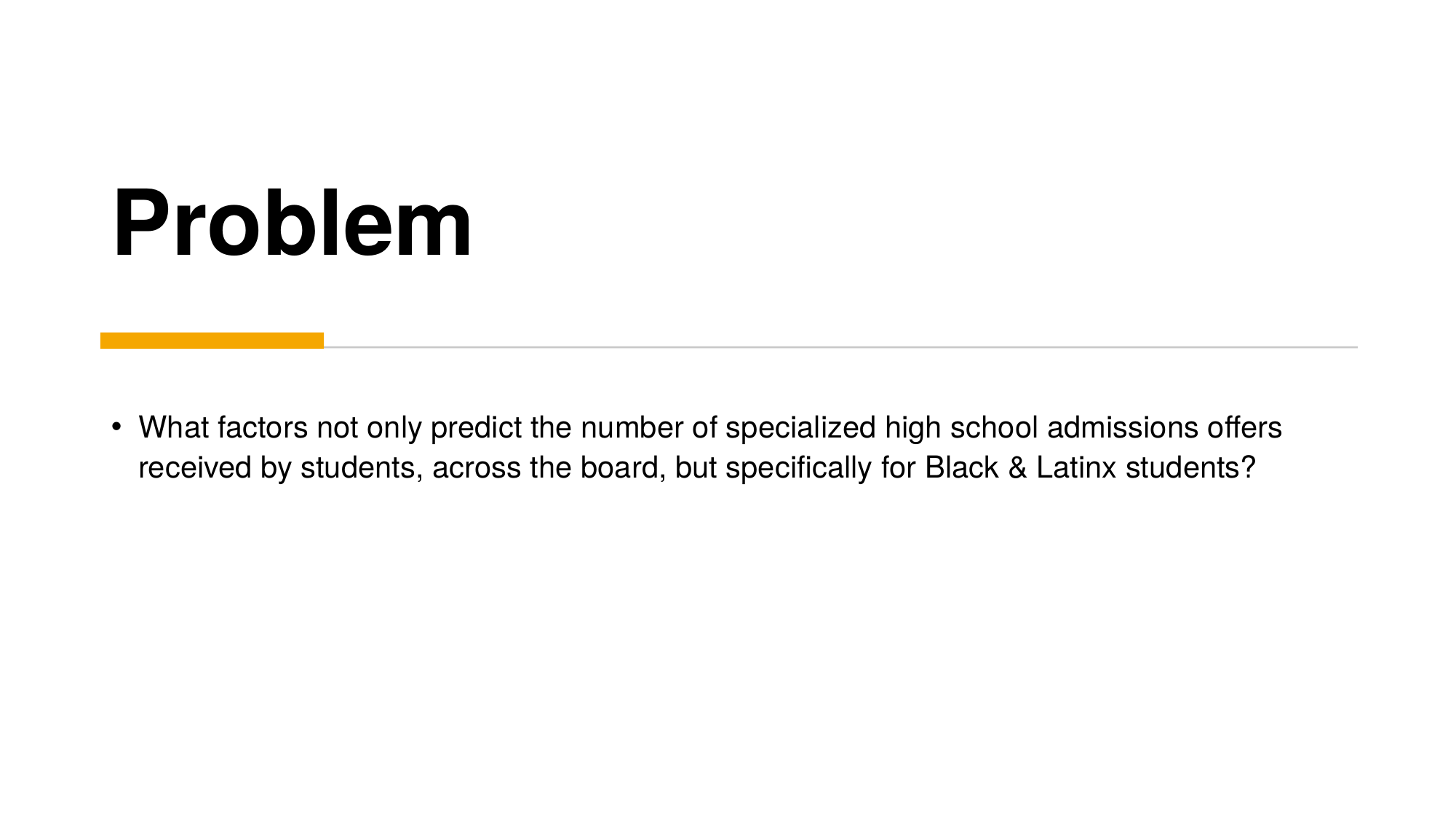

# Problem

What factors not only predict the number of specialized high school admissions offers received by students, across the board, but specifically for Black & Latinx students?